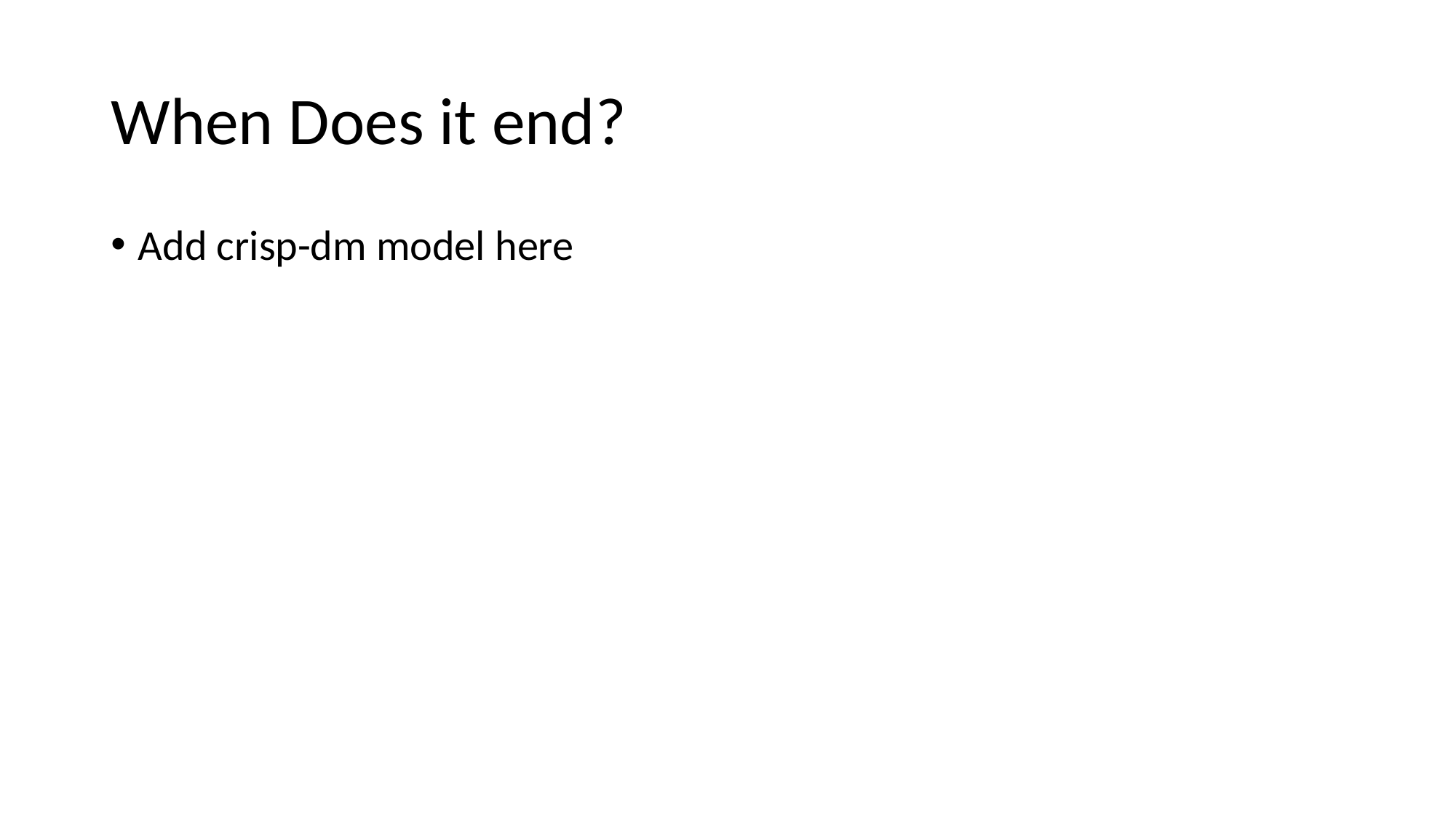

# When Does it end?
Add crisp-dm model here